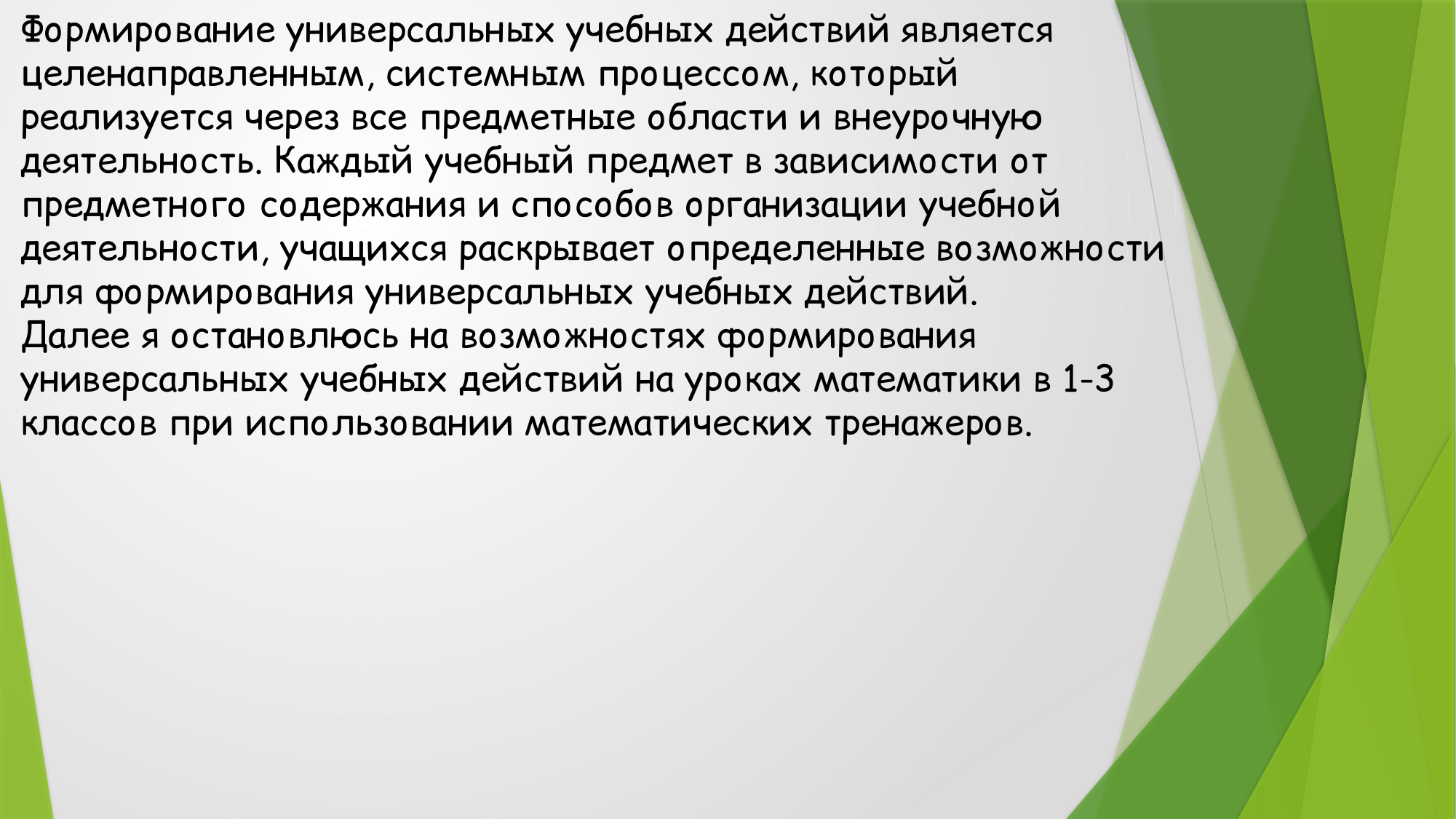

Формирование универсальных учебных действий является целенаправленным, системным процессом, который   реализуется через все предметные области и внеурочную деятельность. Каждый учебный предмет в зависимости от предметного содержания и способов организации учебной деятельности, учащихся раскрывает определенные возможности для формирования универсальных учебных действий.
Далее я остановлюсь на возможностях формирования универсальных учебных действий на уроках математики в 1-3 классов при использовании математических тренажеров.